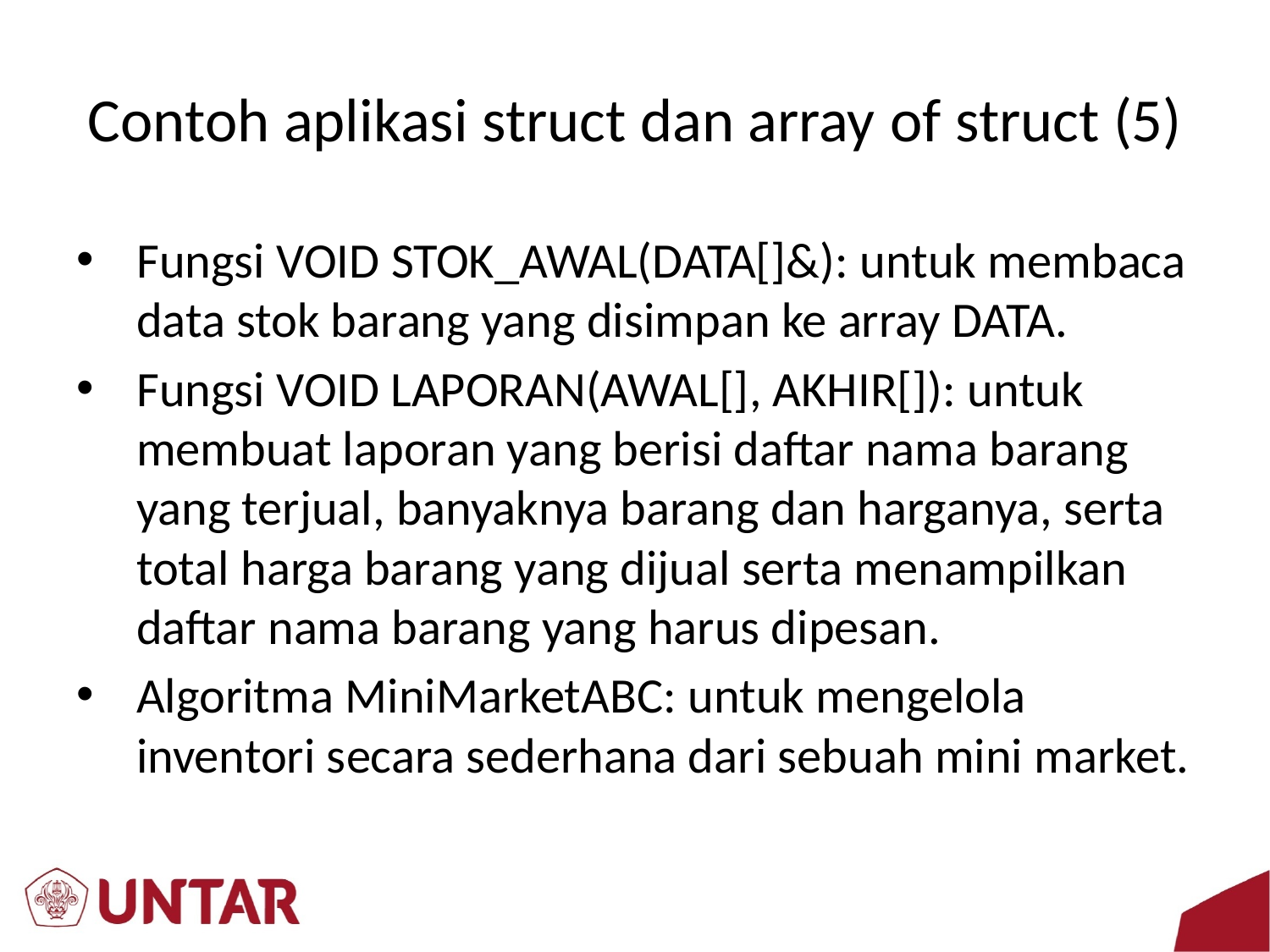

# Contoh aplikasi struct dan array of struct (5)
Fungsi VOID STOK_AWAL(DATA[]&): untuk membaca data stok barang yang disimpan ke array DATA.
Fungsi VOID LAPORAN(AWAL[], AKHIR[]): untuk membuat laporan yang berisi daftar nama barang yang terjual, banyaknya barang dan harganya, serta total harga barang yang dijual serta menampilkan daftar nama barang yang harus dipesan.
Algoritma MiniMarketABC: untuk mengelola inventori secara sederhana dari sebuah mini market.